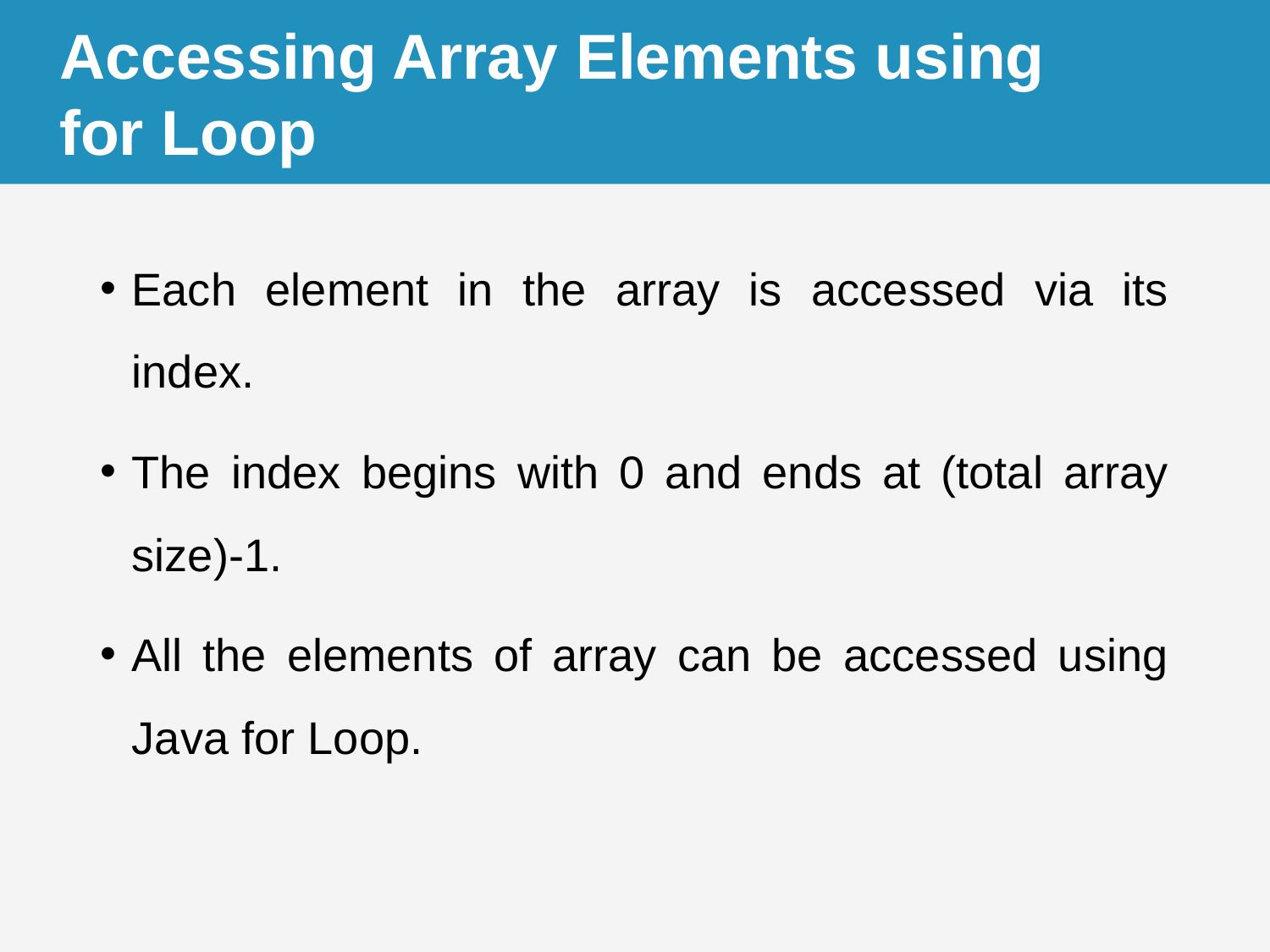

# Accessing Array Elements using for Loop
Each element in the array is accessed via its index.
The index begins with 0 and ends at (total array size)-1.
All the elements of array can be accessed using Java for Loop.